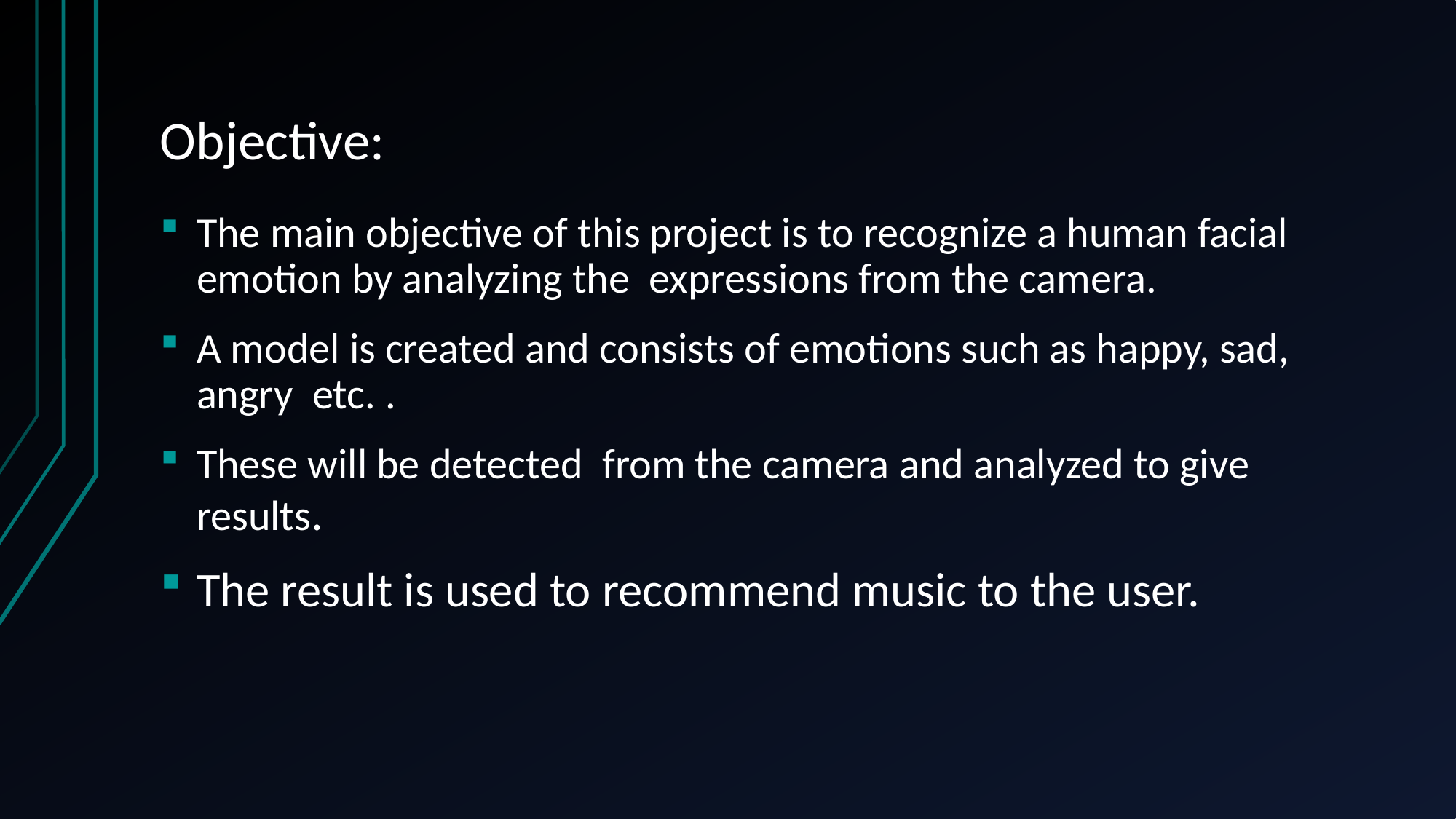

# Objective:
The main objective of this project is to recognize a human facial emotion by analyzing the  expressions from the camera.
A model is created and consists of emotions such as happy, sad, angry  etc. .
These will be detected  from the camera and analyzed to give results.
The result is used to recommend music to the user.